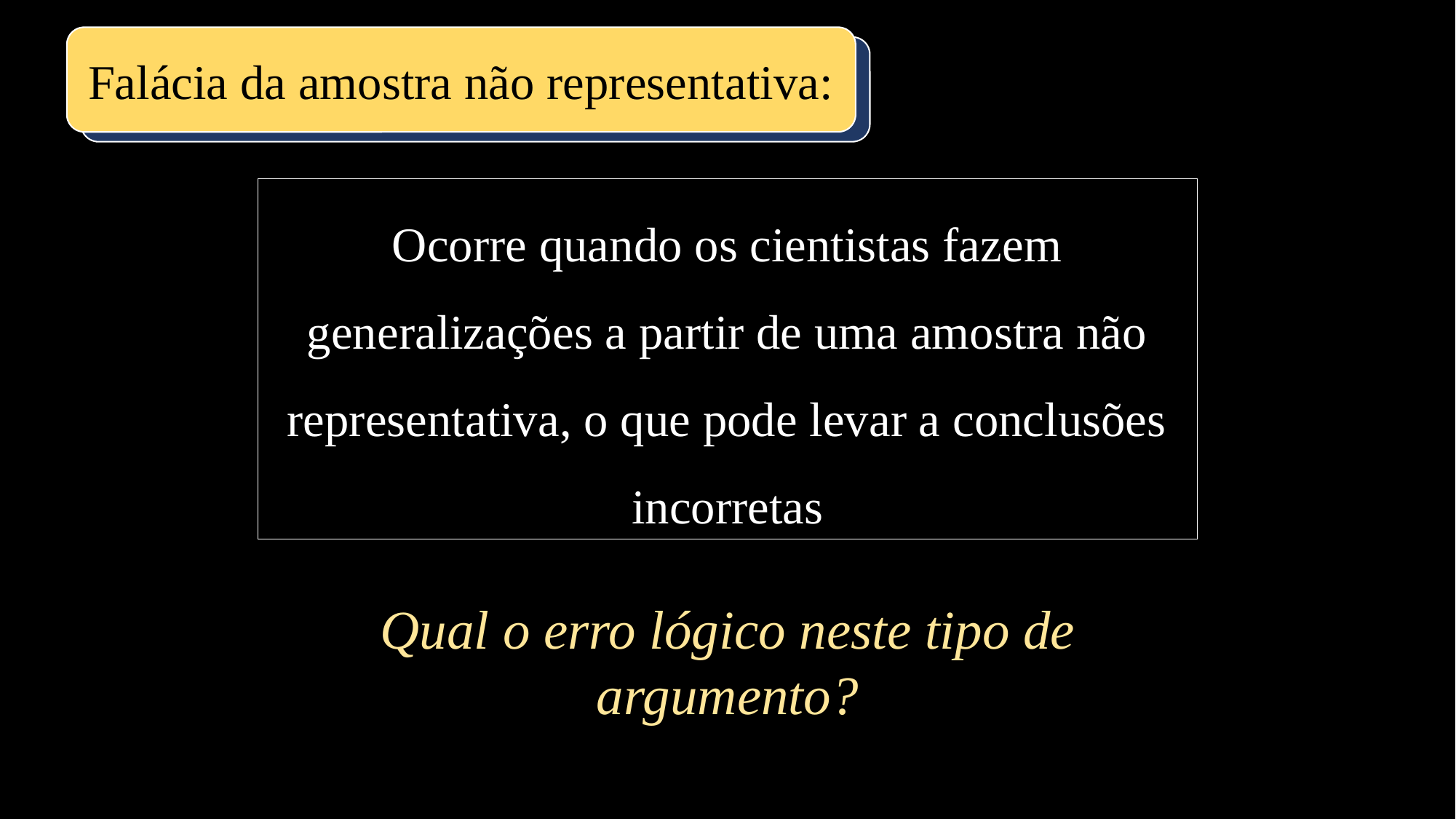

Falácia da amostra não representativa:

Ocorre quando os cientistas fazem generalizações a partir de uma amostra não representativa, o que pode levar a conclusões incorretas
Qual o erro lógico neste tipo de argumento?